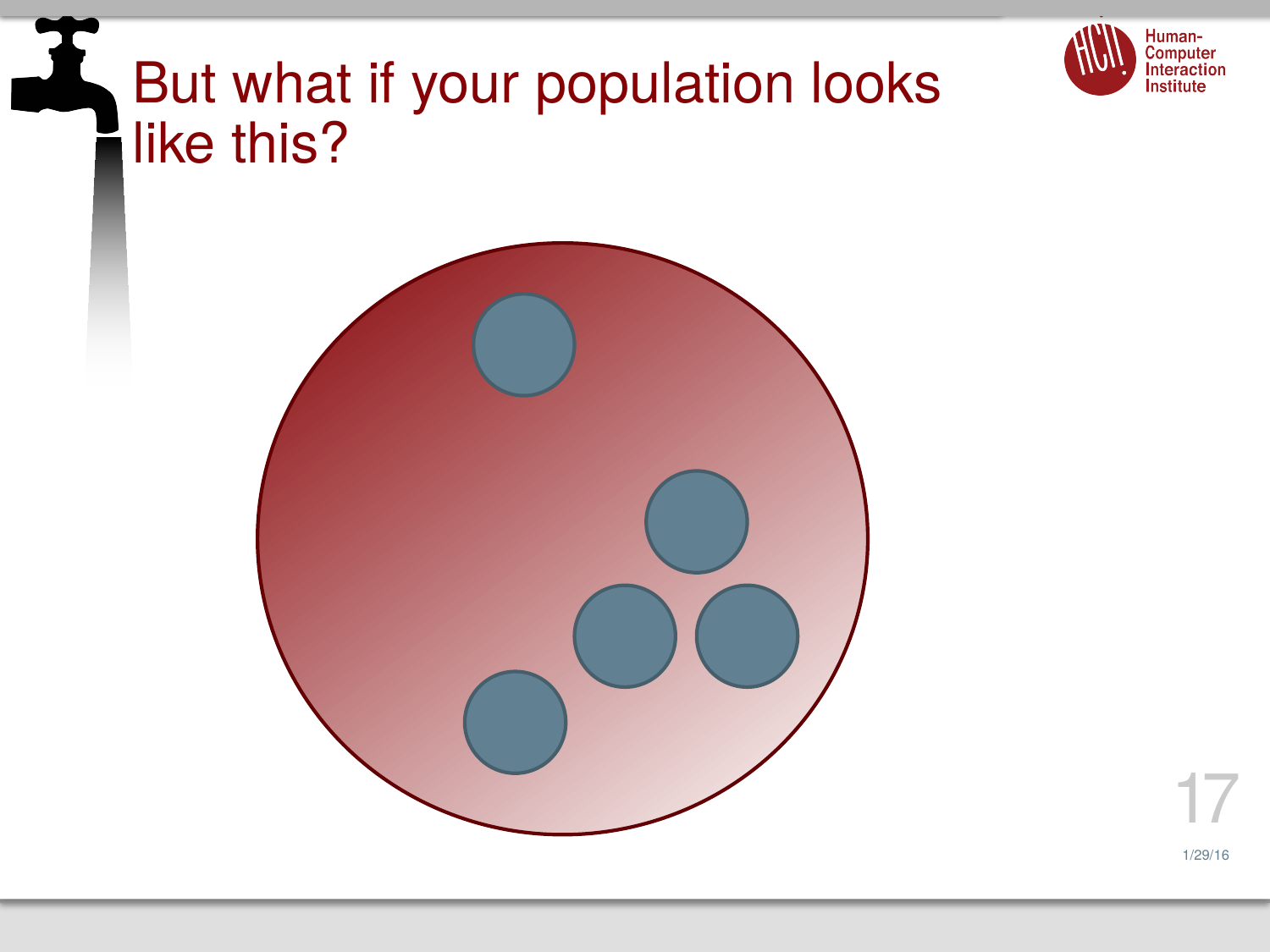

# But what if your population looks like this?

17
1/29/16